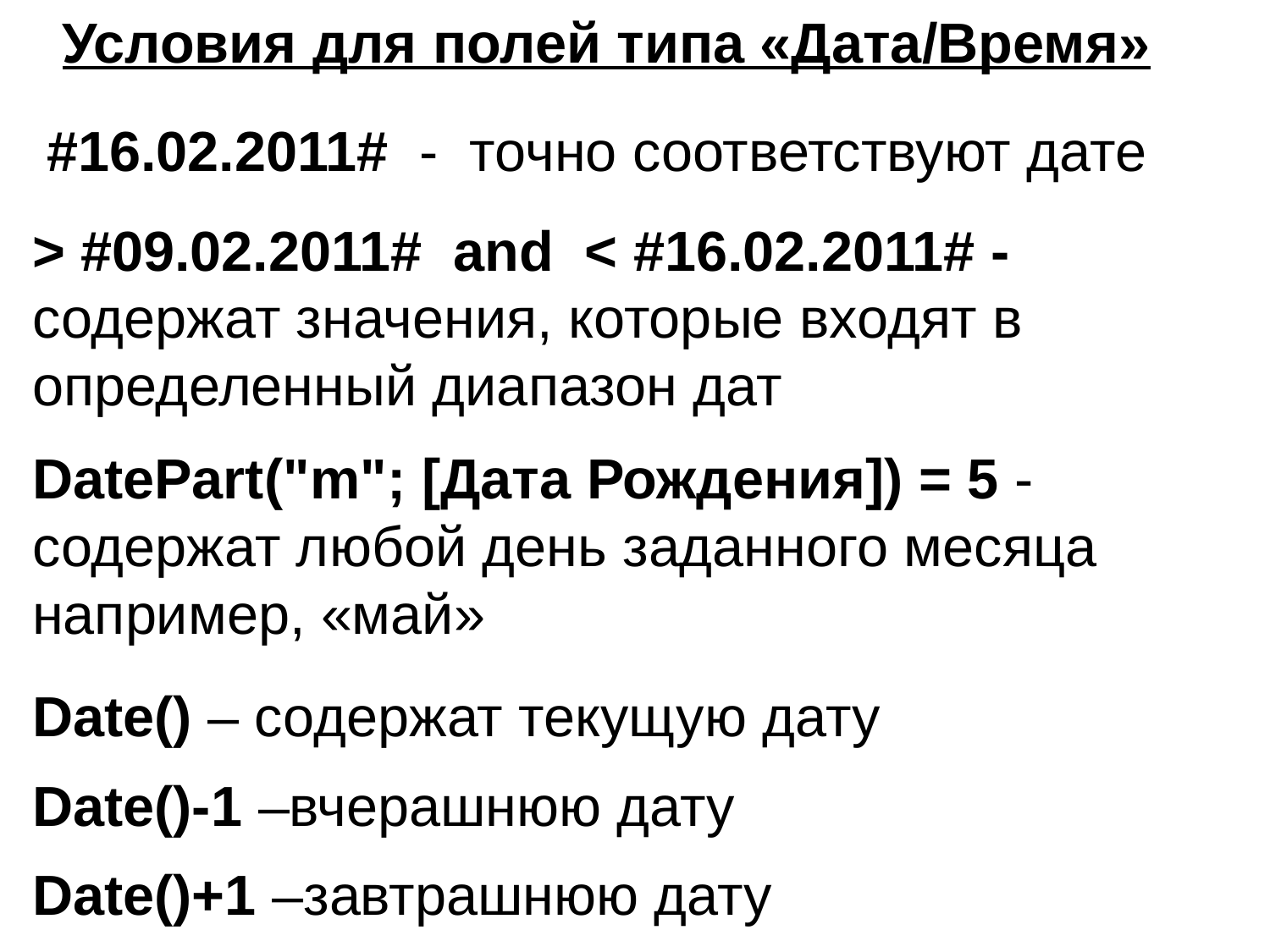

Условия для полей типа «Дата/Время»
#16.02.2011#  -  точно соответствуют дате
> #09.02.2011#  and  < #16.02.2011# - содержат значения, которые входят в определенный диапазон дат
DatePart("m"; [Дата Рождения]) = 5 - содержат любой день заданного месяца например, «май»
Date() – содержат текущую дату
Date()-1 –вчерашнюю дату
Date()+1 –завтрашнюю дату